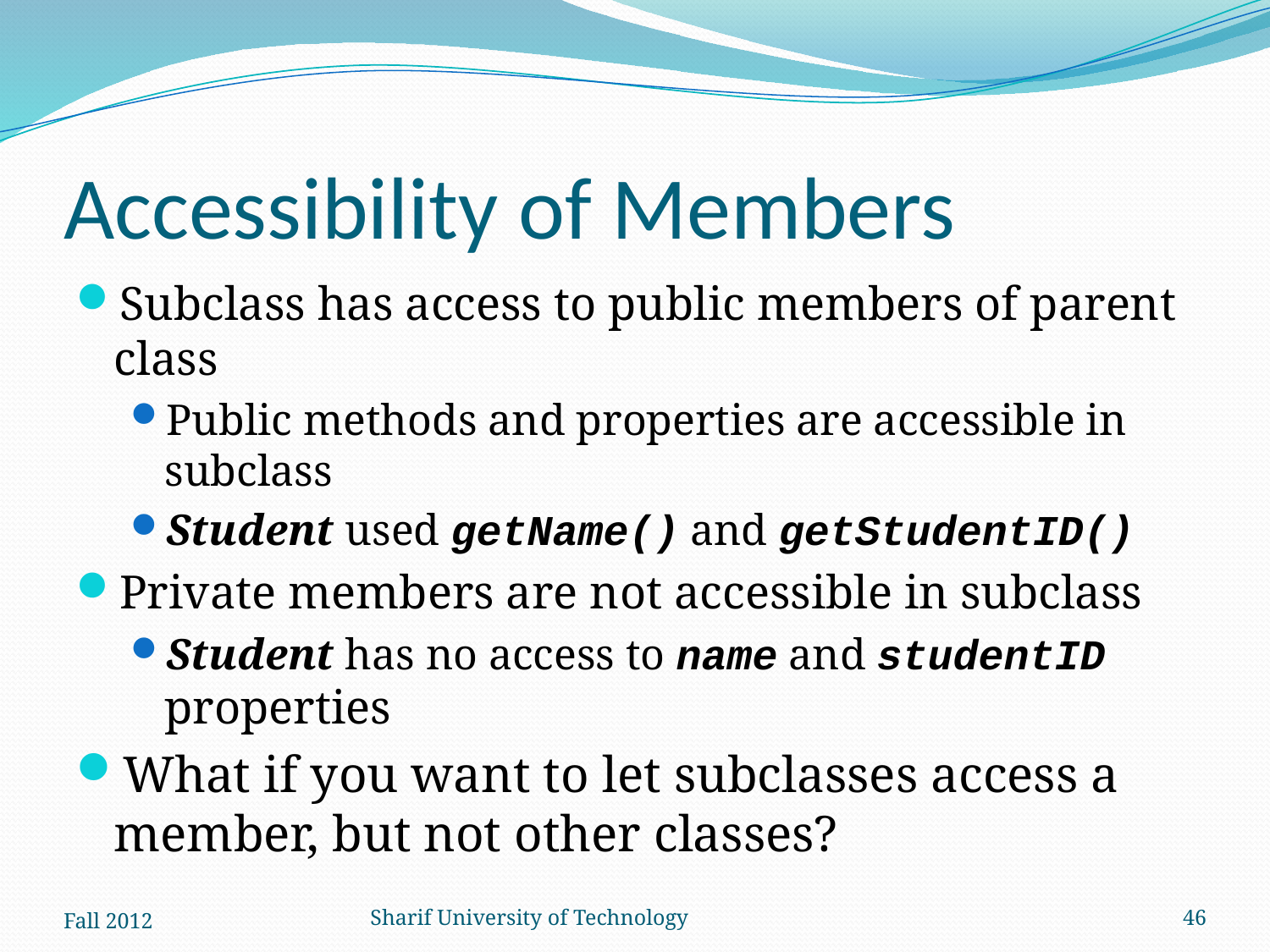

# Accessibility of Members
Subclass has access to public members of parent class
Public methods and properties are accessible in subclass
Student used getName() and getStudentID()
Private members are not accessible in subclass
Student has no access to name and studentID properties
What if you want to let subclasses access a member, but not other classes?

Fall 2012
Sharif University of Technology
46